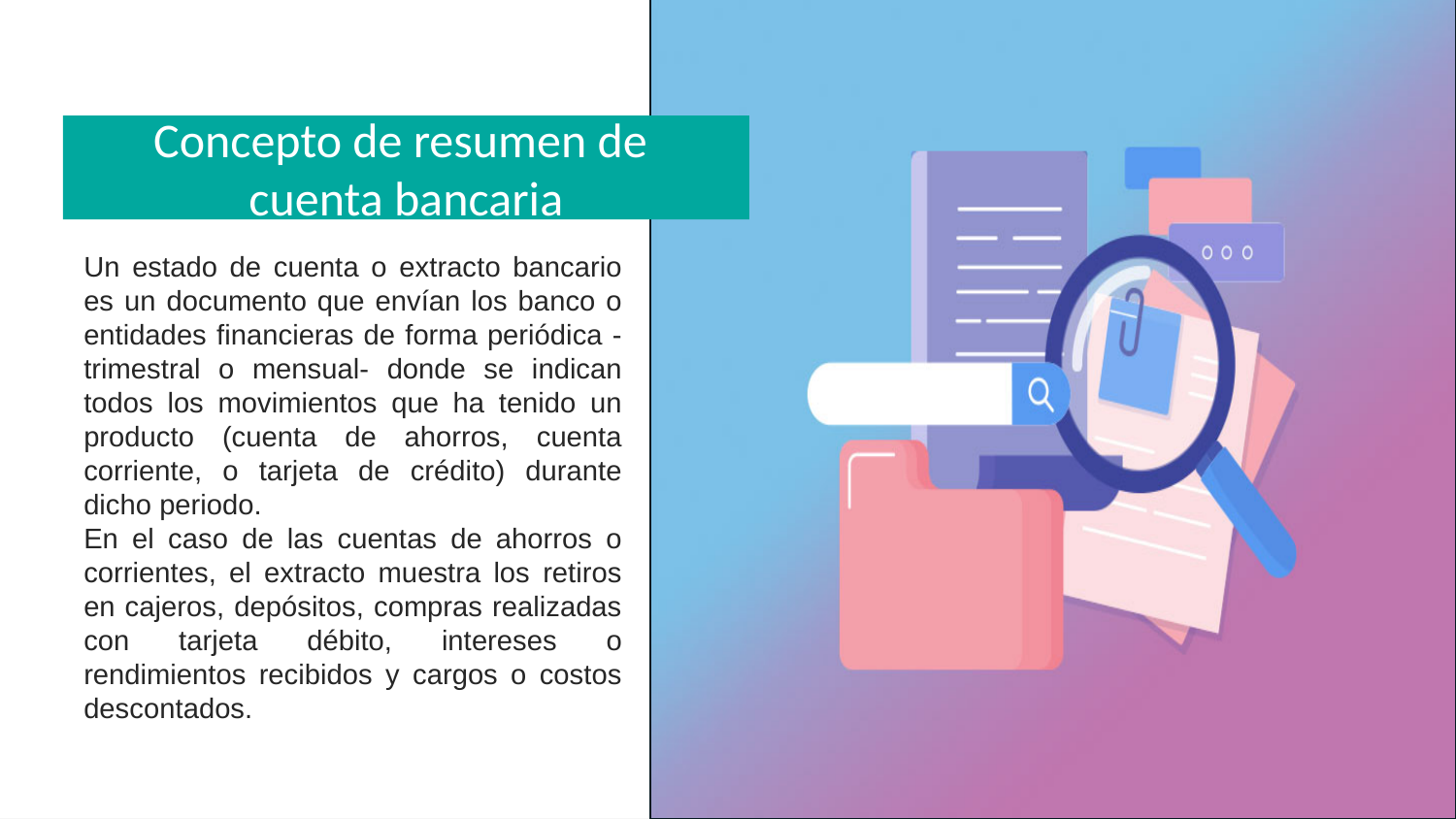

Concepto de resumen de
cuenta bancaria
Un estado de cuenta o extracto bancario es un documento que envían los banco o entidades financieras de forma periódica -trimestral o mensual- donde se indican todos los movimientos que ha tenido un producto (cuenta de ahorros, cuenta corriente, o tarjeta de crédito) durante dicho periodo.
En el caso de las cuentas de ahorros o corrientes, el extracto muestra los retiros en cajeros, depósitos, compras realizadas con tarjeta débito, intereses o rendimientos recibidos y cargos o costos descontados.